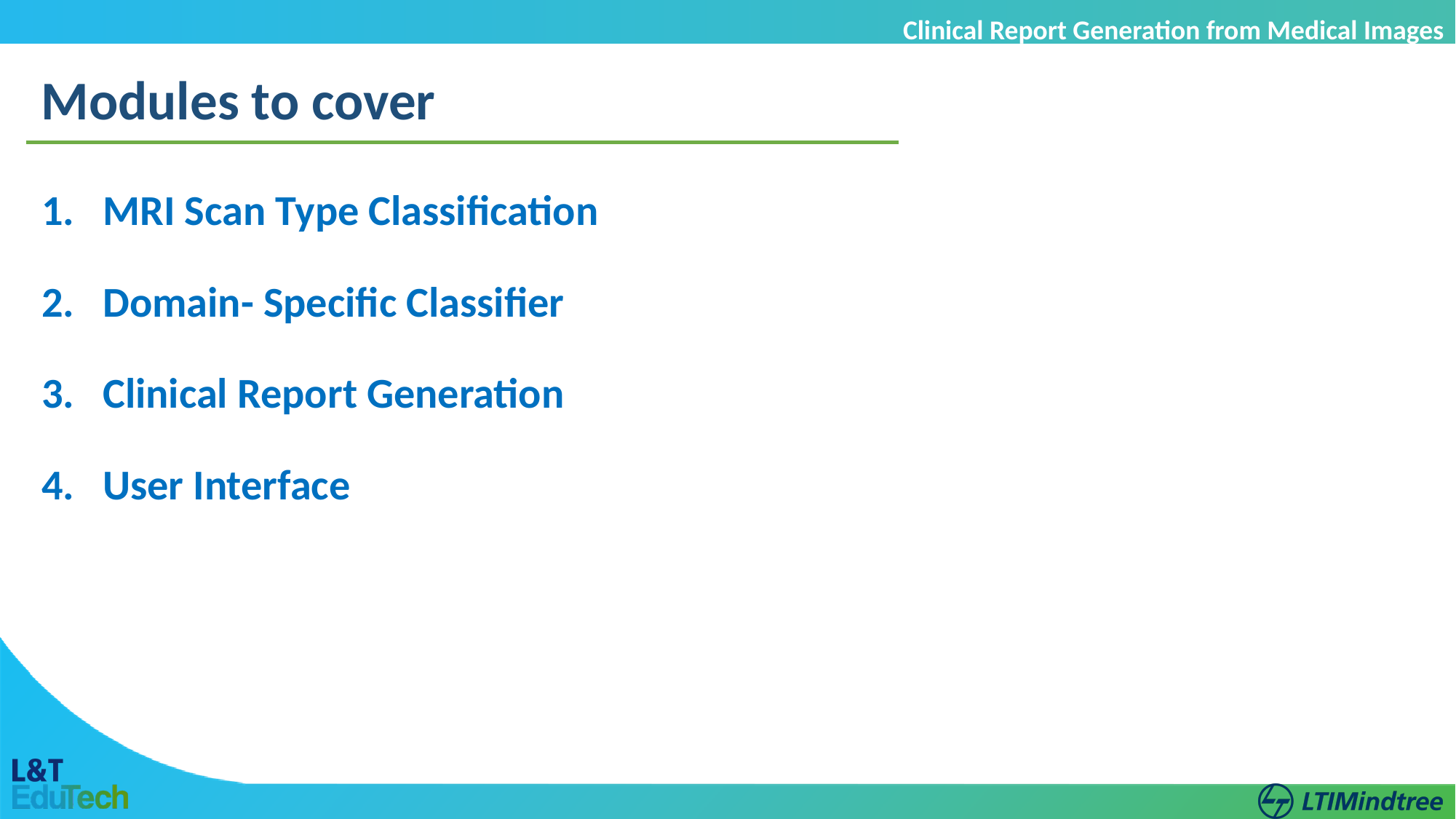

Clinical Report Generation from Medical Images
Modules to cover
MRI Scan Type Classification
Domain- Specific Classifier
Clinical Report Generation
User Interface